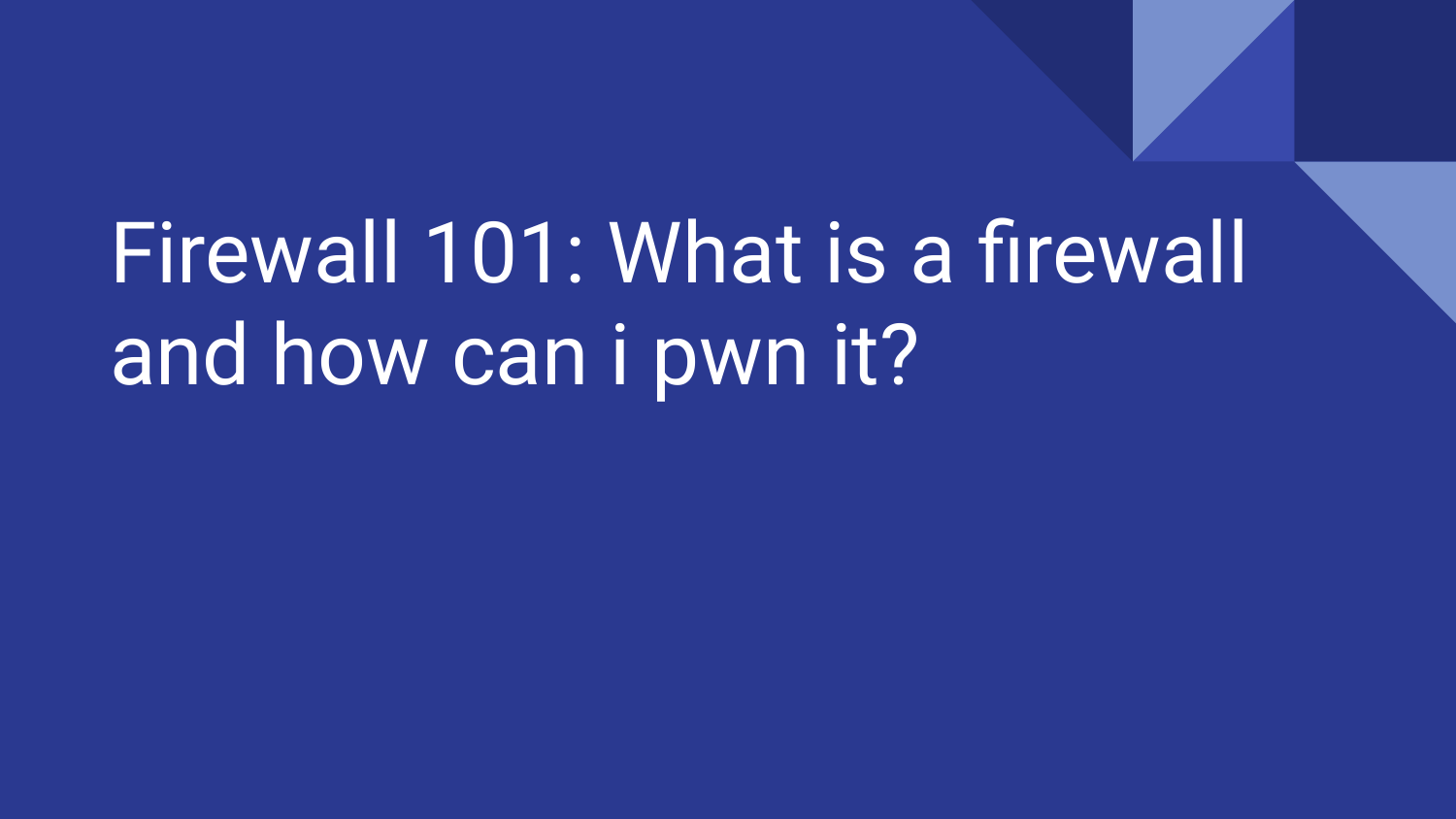

# Firewall 101: What is a firewall and how can i pwn it?